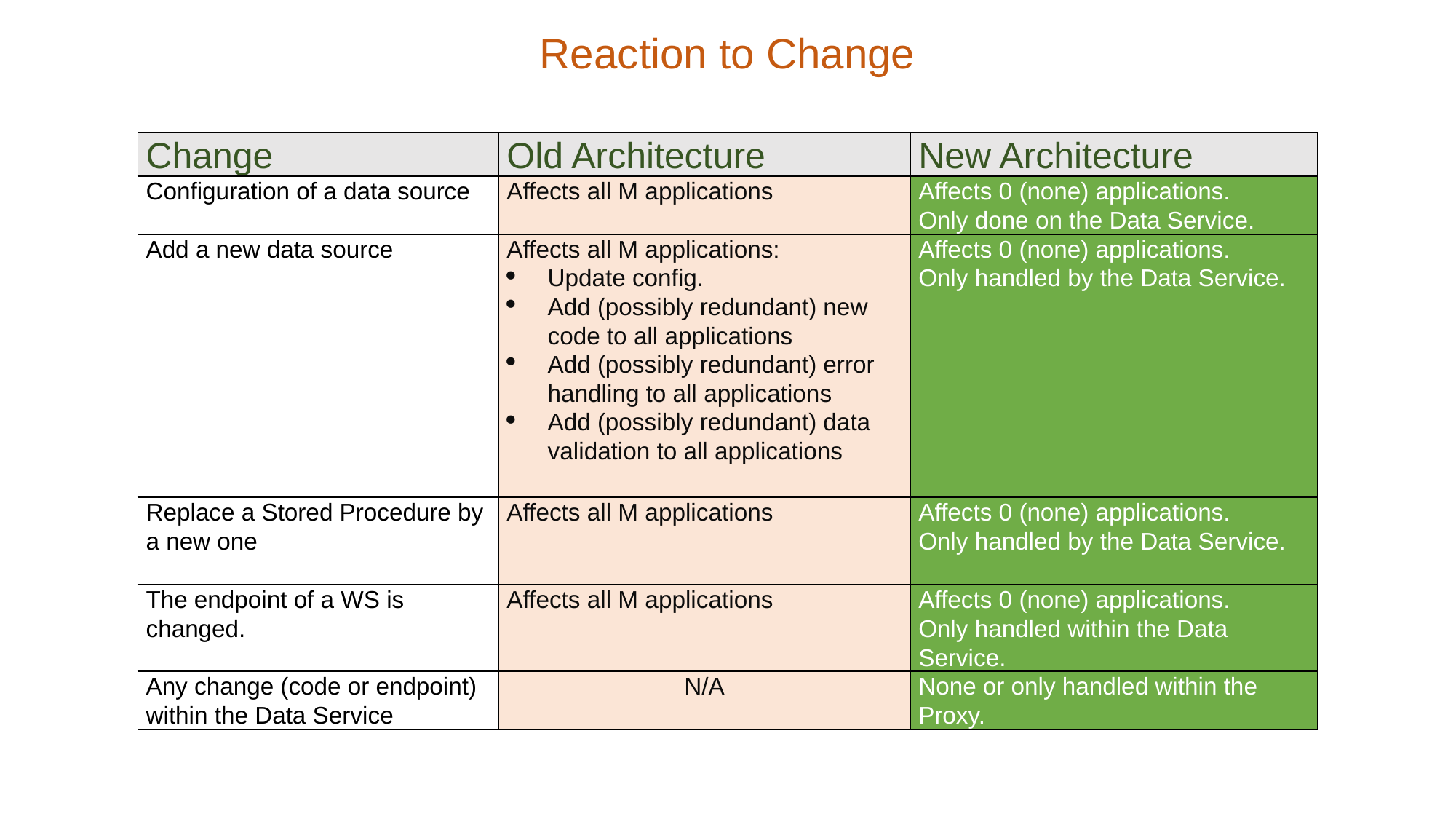

Reaction to Change
| Change | Old Architecture | New Architecture |
| --- | --- | --- |
| Configuration of a data source | Affects all M applications | Affects 0 (none) applications. Only done on the Data Service. |
| Add a new data source | Affects all M applications: Update config. Add (possibly redundant) new code to all applications Add (possibly redundant) error handling to all applications Add (possibly redundant) data validation to all applications | Affects 0 (none) applications. Only handled by the Data Service. |
| Replace a Stored Procedure by a new one | Affects all M applications | Affects 0 (none) applications. Only handled by the Data Service. |
| The endpoint of a WS is changed. | Affects all M applications | Affects 0 (none) applications. Only handled within the Data Service. |
| Any change (code or endpoint) within the Data Service | N/A | None or only handled within the Proxy. |